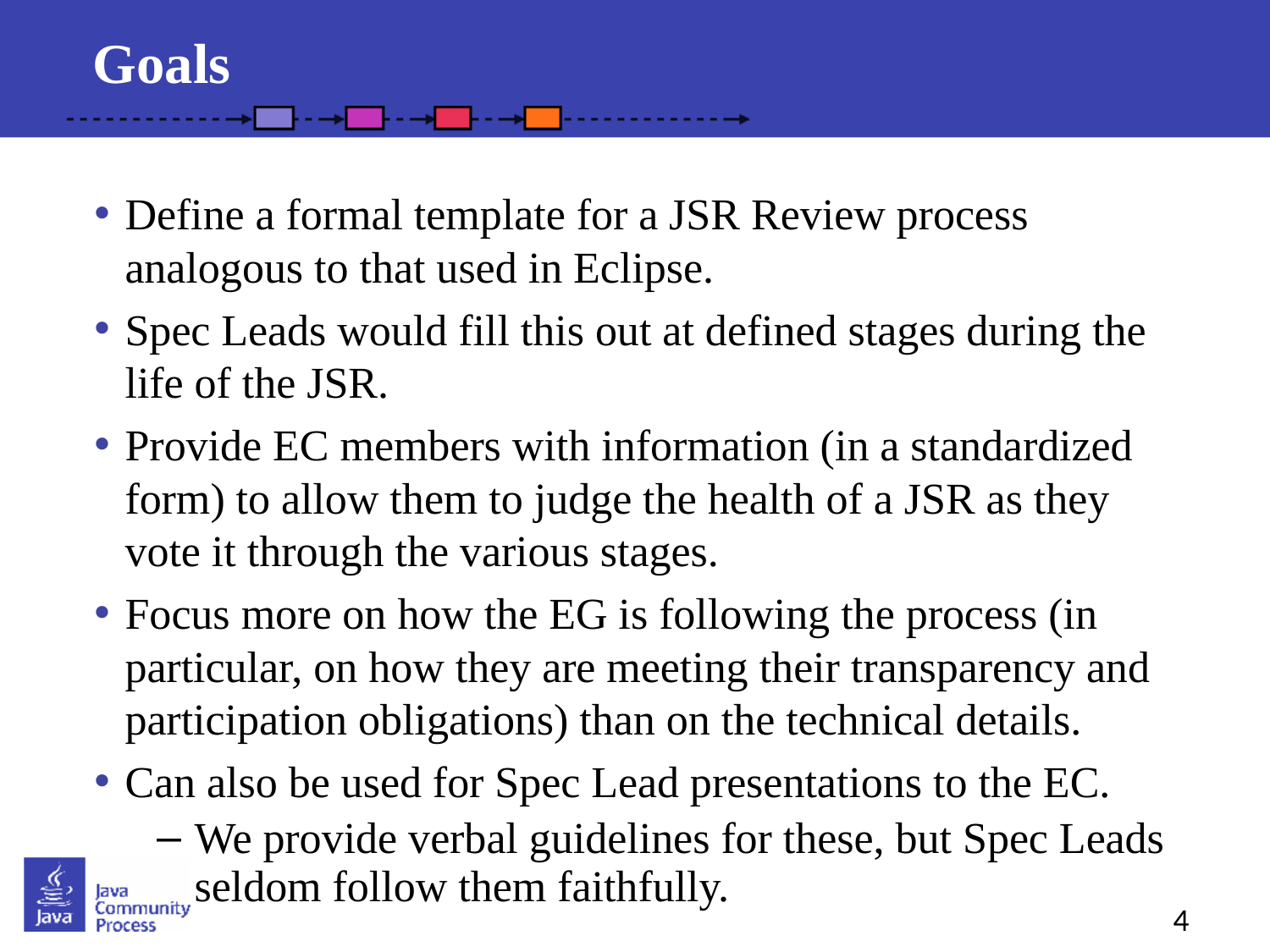

Goals
Define a formal template for a JSR Review process analogous to that used in Eclipse.
Spec Leads would fill this out at defined stages during the life of the JSR.
Provide EC members with information (in a standardized form) to allow them to judge the health of a JSR as they vote it through the various stages.
Focus more on how the EG is following the process (in particular, on how they are meeting their transparency and participation obligations) than on the technical details.
Can also be used for Spec Lead presentations to the EC.
We provide verbal guidelines for these, but Spec Leads seldom follow them faithfully.